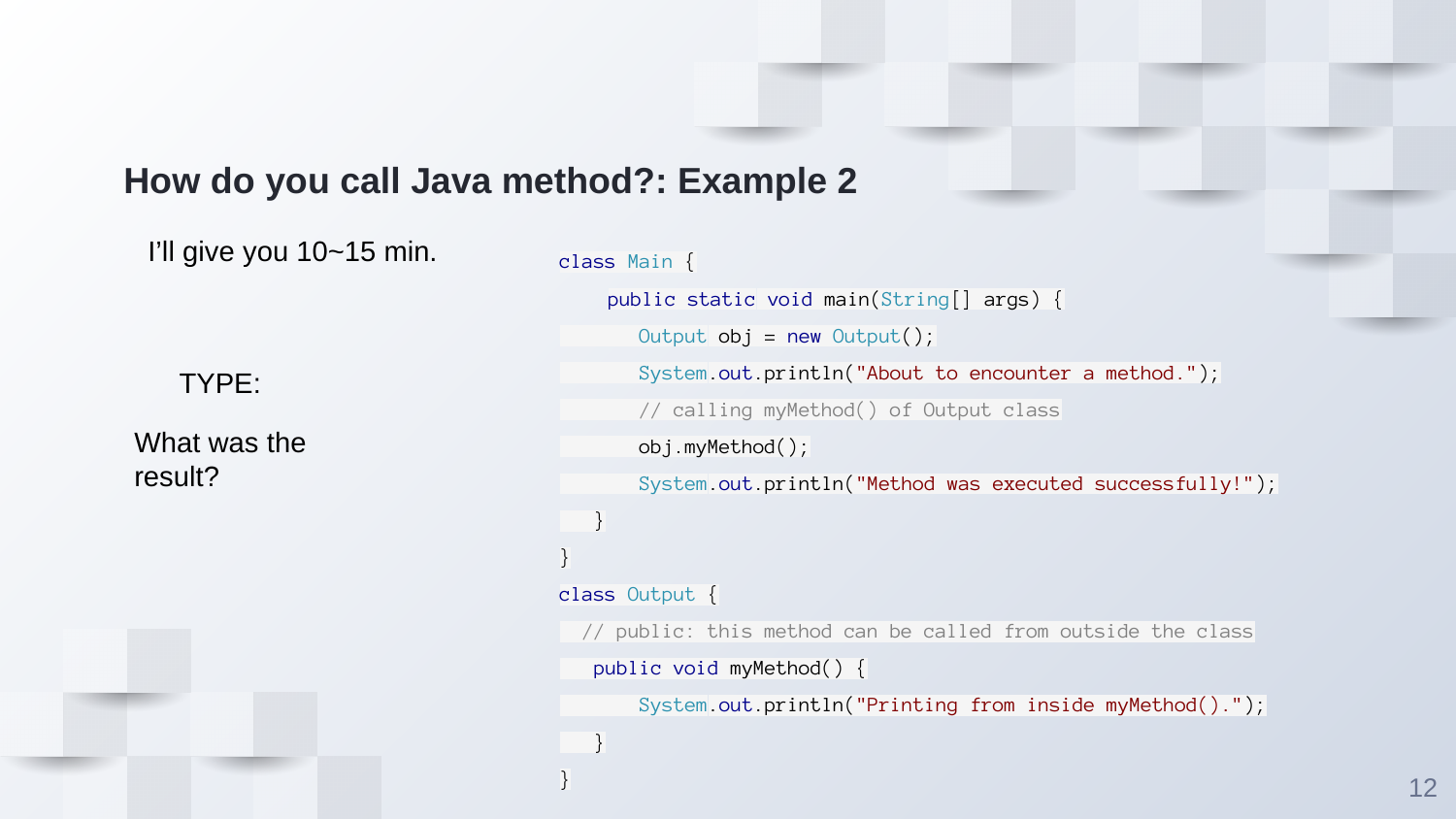

# How do you call Java method?: Example 2
I’ll give you 10~15 min.
class Main {
public static void main(String[] args) {
       Output obj = new Output();
       System.out.println("About to encounter a method.");
       // calling myMethod() of Output class
       obj.myMethod();
       System.out.println("Method was executed successfully!");
   }
}
class Output {
  // public: this method can be called from outside the class
   public void myMethod() {
       System.out.println("Printing from inside myMethod().");
   }
}
TYPE:
What was the result?
12